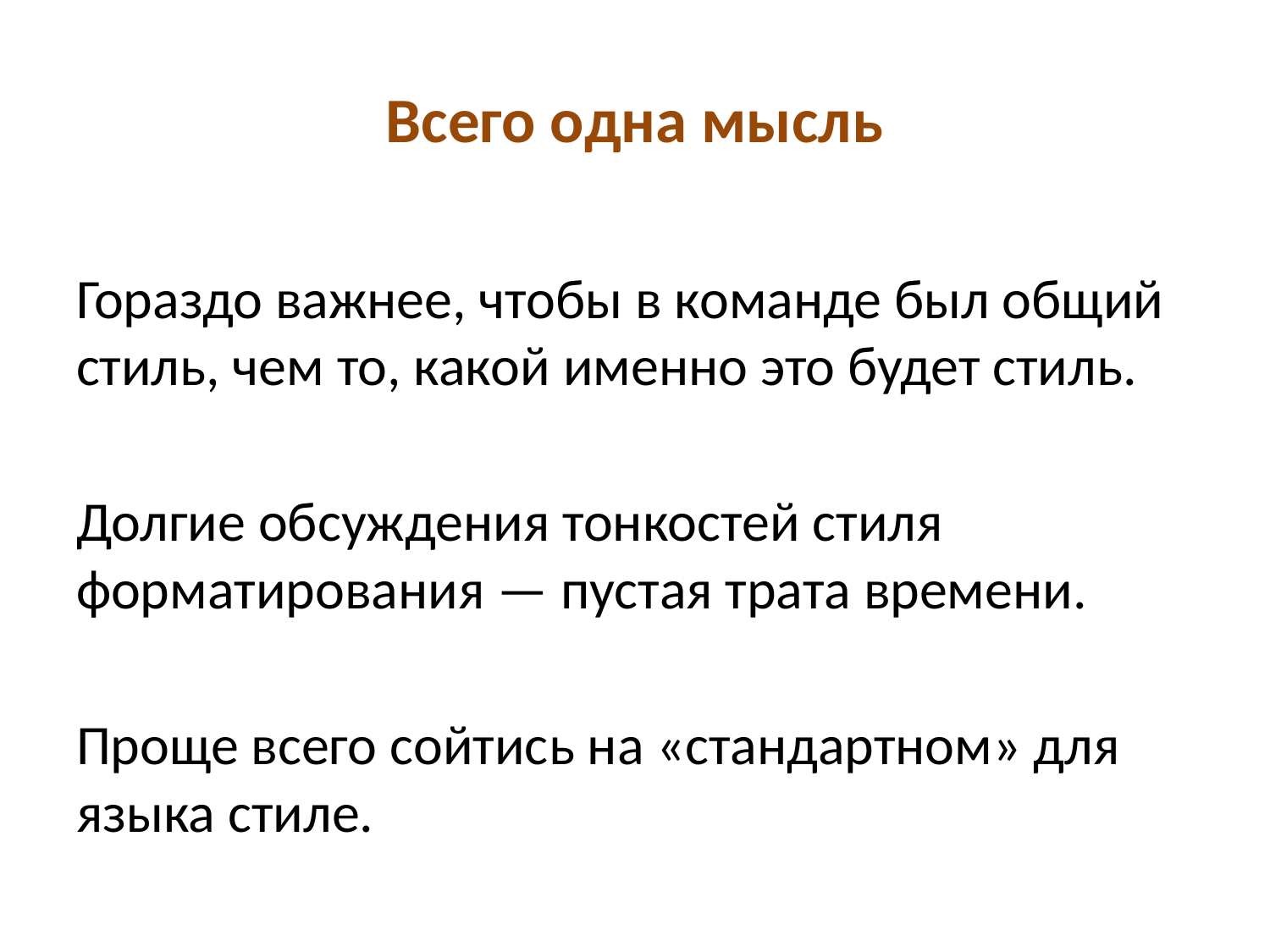

# Всего одна мысль
Гораздо важнее, чтобы в команде был общий  стиль, чем то, какой именно это будет стиль.

Долгие обсуждения тонкостей стиля форматирования — пустая трата времени.

Проще всего сойтись на «стандартном» для языка стиле.